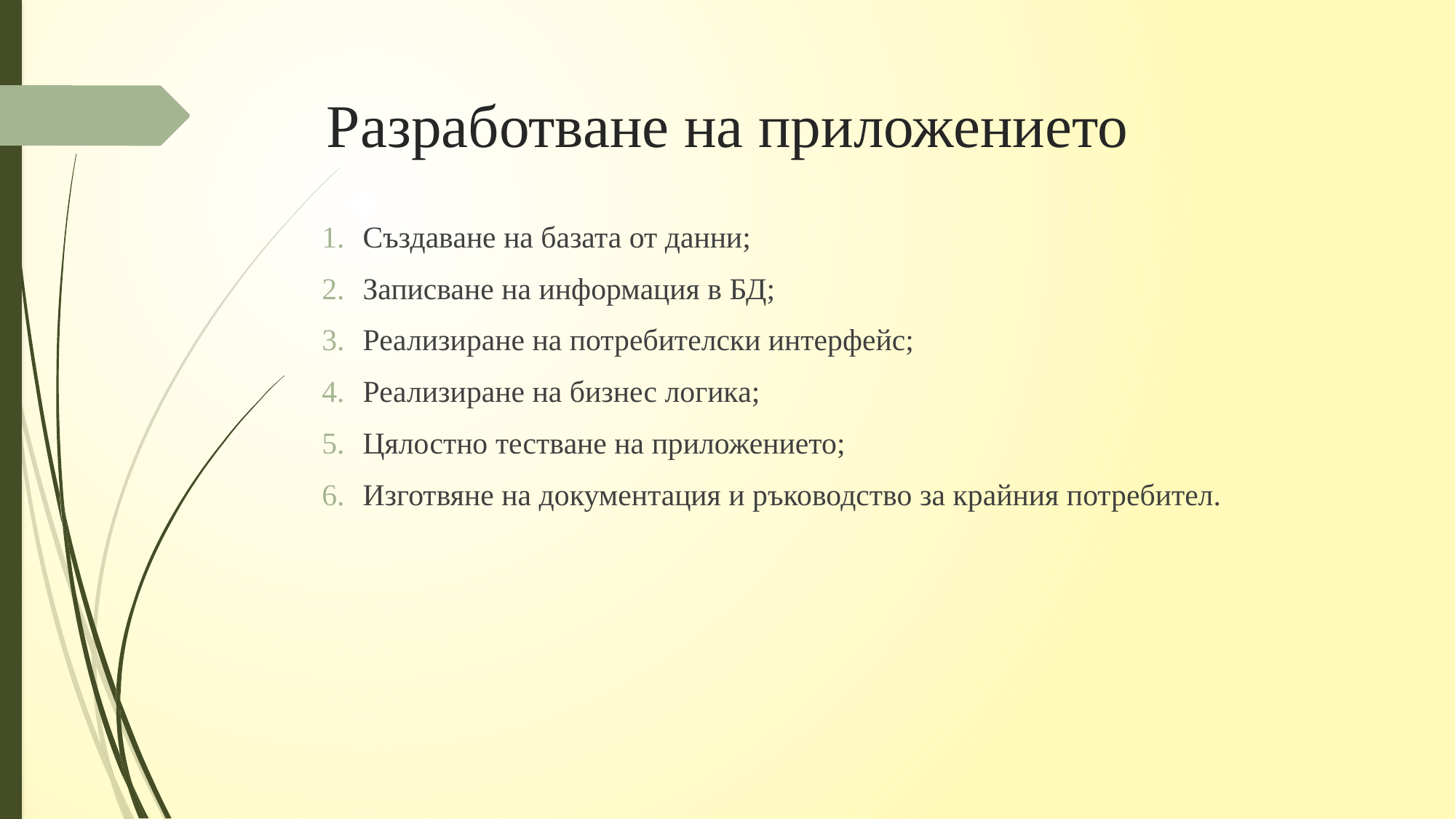

# Разработване на приложението
Създаване на базата от данни;
Записване на информация в БД;
Реализиране на потребителски интерфейс;
Реализиране на бизнес логика;
Цялостно тестване на приложението;
Изготвяне на документация и ръководство за крайния потребител.